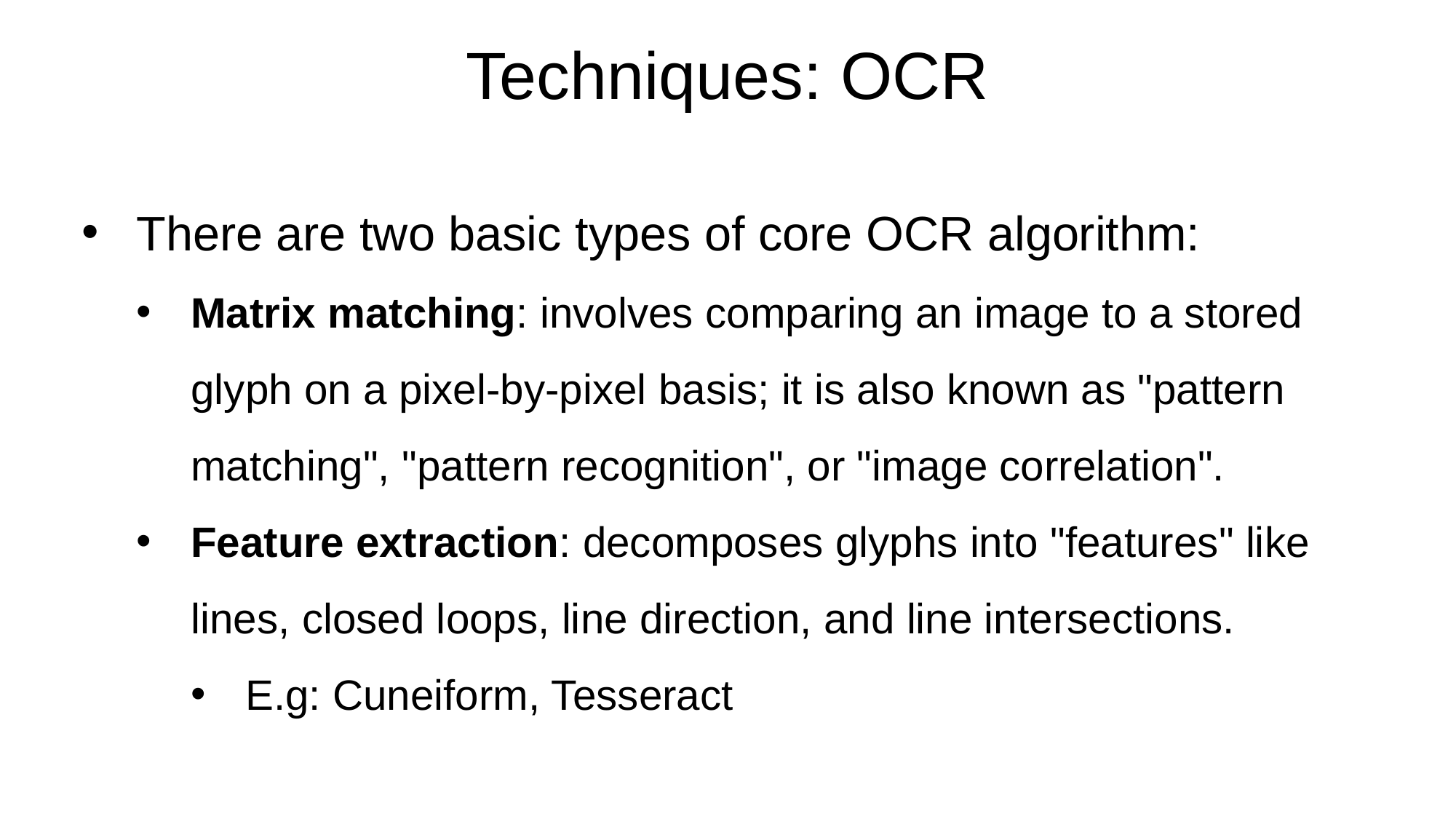

# Techniques: OCR
There are two basic types of core OCR algorithm:
Matrix matching: involves comparing an image to a stored glyph on a pixel-by-pixel basis; it is also known as "pattern matching", "pattern recognition", or "image correlation".
Feature extraction: decomposes glyphs into "features" like lines, closed loops, line direction, and line intersections.
E.g: Cuneiform, Tesseract